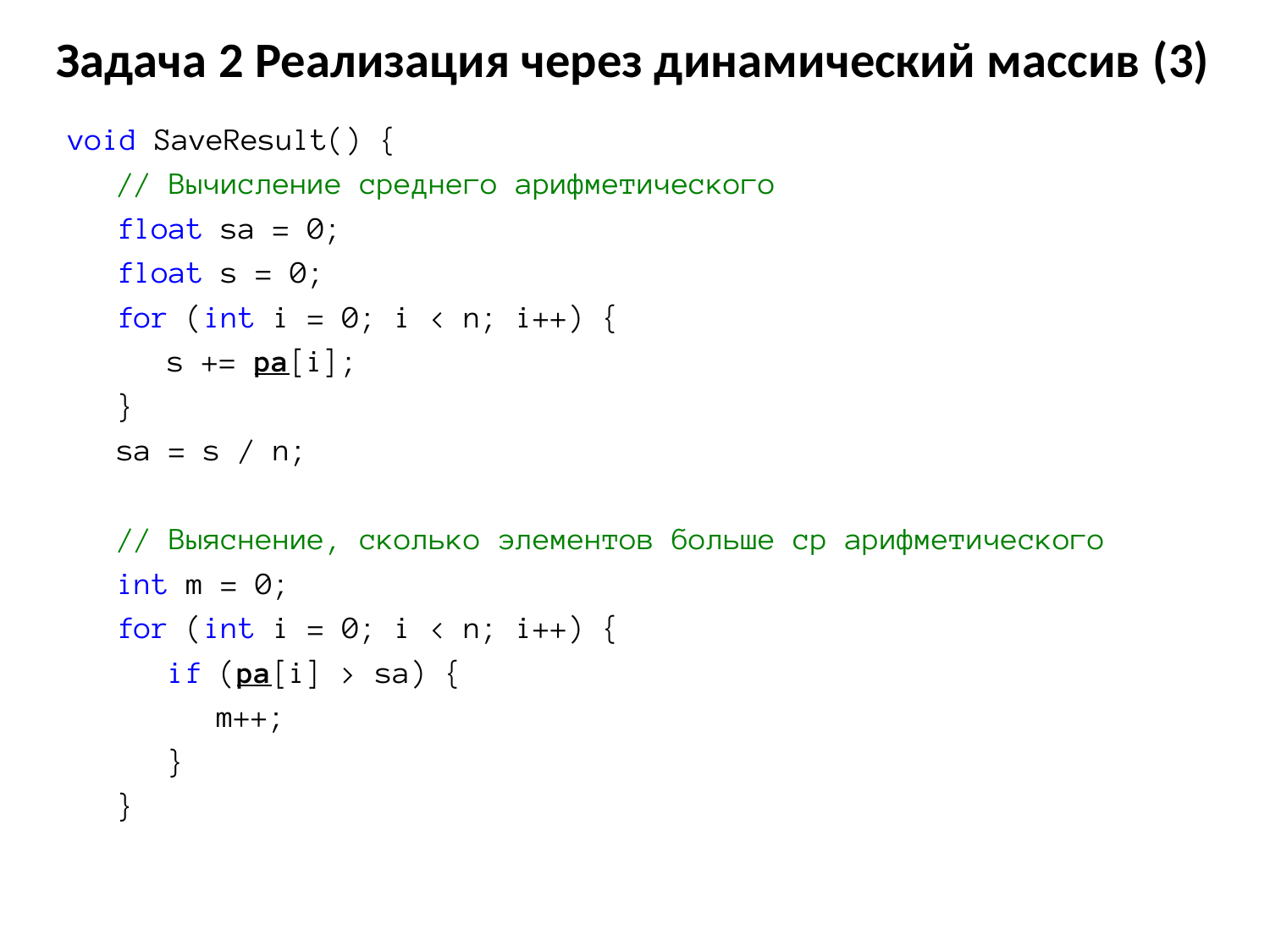

# Задача 2 Реализация через динамический массив (3)
void SaveResult() {
	// Вычисление среднего арифметического
	float sa = 0;
	float s = 0;
	for (int i = 0; i < n; i++) {
		s += pa[i];
	}
	sa = s / n;

	// Выяснение, сколько элементов больше ср арифметического
	int m = 0;
	for (int i = 0; i < n; i++) {
		if (pa[i] > sa) {
			m++;
		}
	}